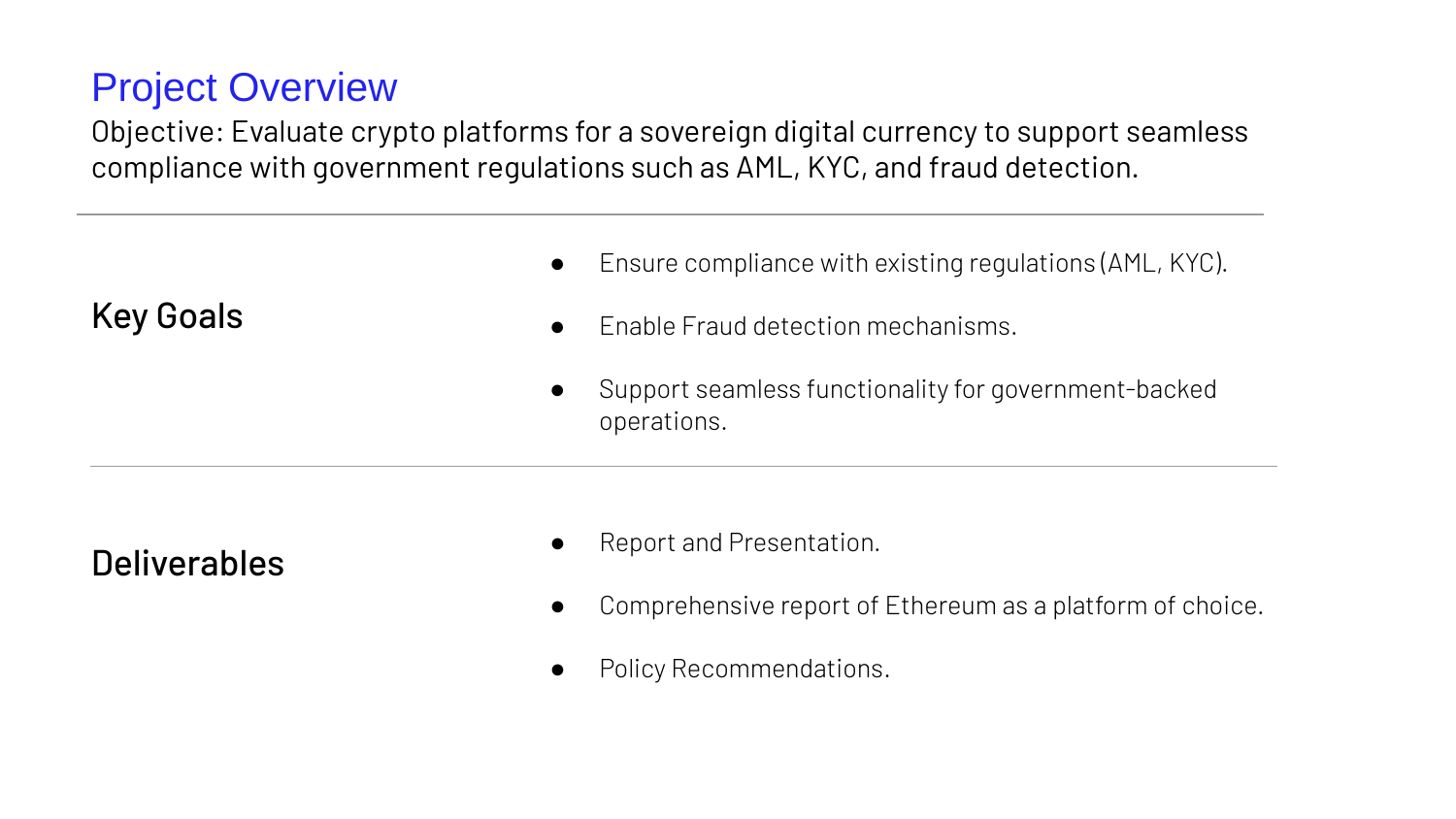

Project Overview
Objective: Evaluate crypto platforms for a sovereign digital currency to support seamless compliance with government regulations such as AML, KYC, and fraud detection.
Ensure compliance with existing regulations (AML, KYC).

Enable Fraud detection mechanisms.

Support seamless functionality for government-backed
operations.
# Key Goals
Report and Presentation.

Comprehensive report of Ethereum as a platform of choice.

Policy Recommendations.

Deliverables